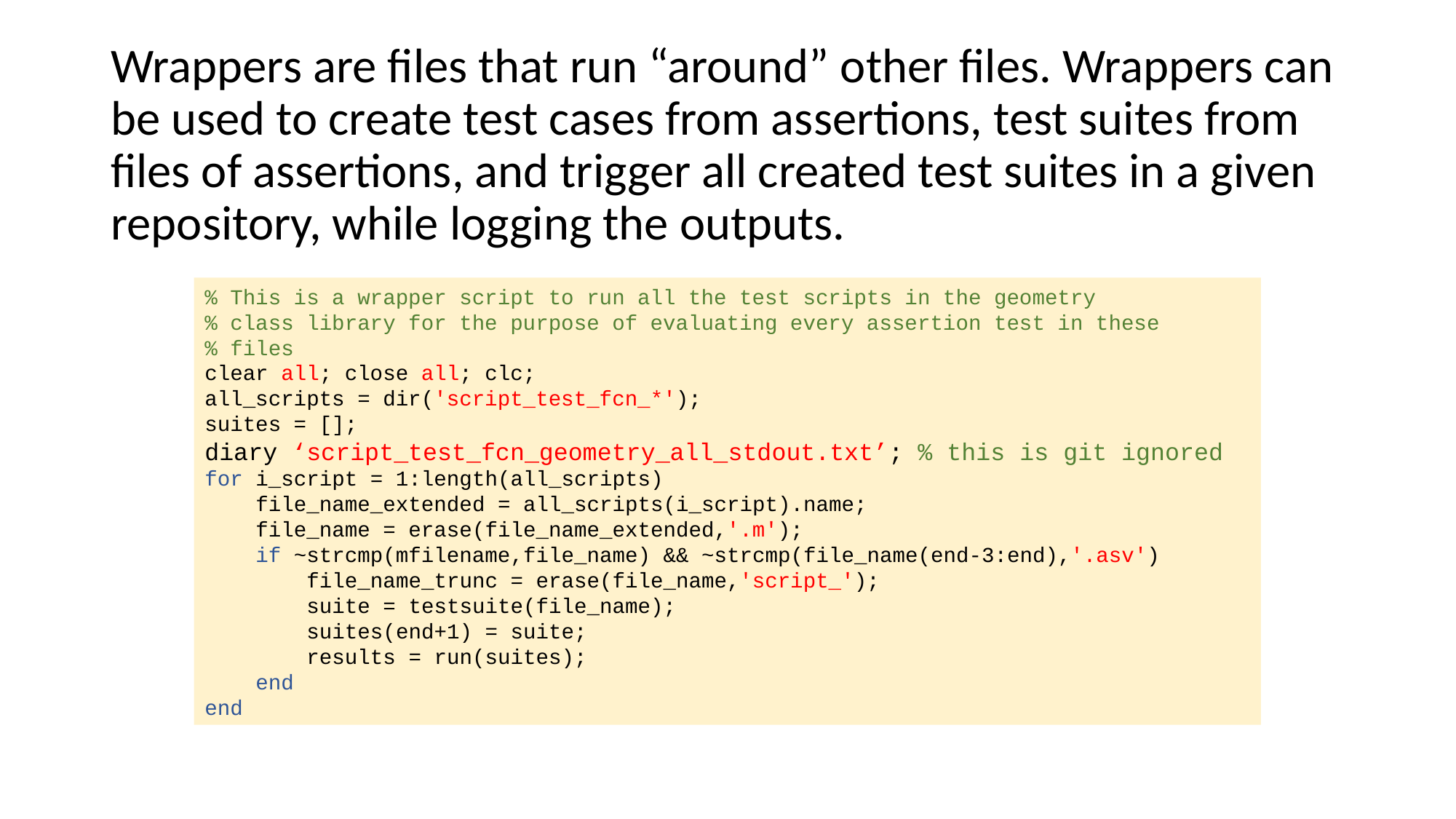

# Wrappers are files that run “around” other files. Wrappers can be used to create test cases from assertions, test suites from files of assertions, and trigger all created test suites in a given repository, while logging the outputs.
% This is a wrapper script to run all the test scripts in the geometry
% class library for the purpose of evaluating every assertion test in these
% files
clear all; close all; clc;
all_scripts = dir('script_test_fcn_*');
suites = [];
diary ‘script_test_fcn_geometry_all_stdout.txt’; % this is git ignored
for i_script = 1:length(all_scripts)
    file_name_extended = all_scripts(i_script).name;
    file_name = erase(file_name_extended,'.m');
    if ~strcmp(mfilename,file_name) && ~strcmp(file_name(end-3:end),'.asv')
        file_name_trunc = erase(file_name,'script_');
        suite = testsuite(file_name);
        suites(end+1) = suite;
        results = run(suites);
    end
end